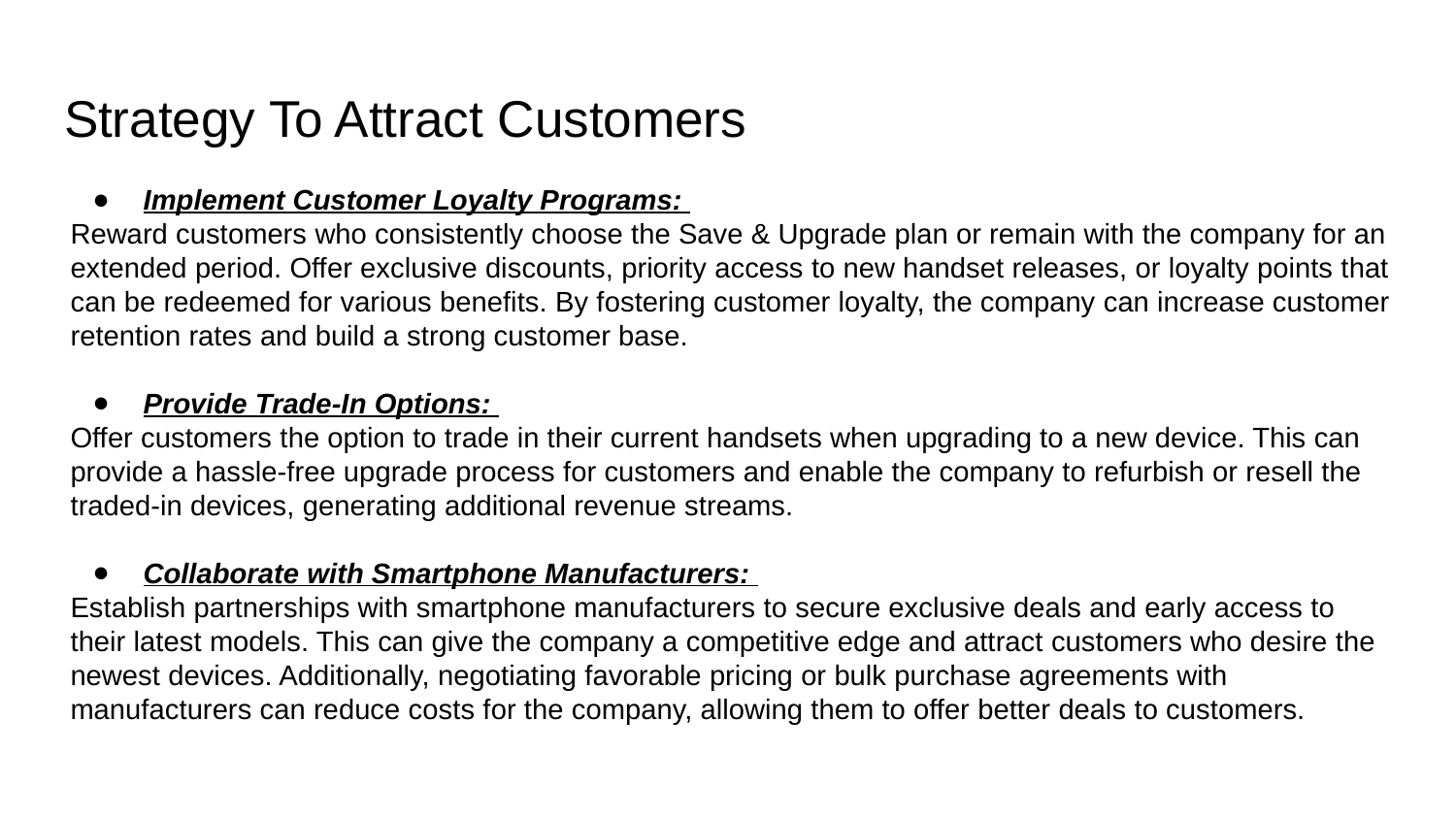

# Strategy To Attract Customers
Implement Customer Loyalty Programs:
Reward customers who consistently choose the Save & Upgrade plan or remain with the company for an extended period. Offer exclusive discounts, priority access to new handset releases, or loyalty points that can be redeemed for various benefits. By fostering customer loyalty, the company can increase customer retention rates and build a strong customer base.

Provide Trade-In Options:
Offer customers the option to trade in their current handsets when upgrading to a new device. This can provide a hassle-free upgrade process for customers and enable the company to refurbish or resell the traded-in devices, generating additional revenue streams.

Collaborate with Smartphone Manufacturers:
Establish partnerships with smartphone manufacturers to secure exclusive deals and early access to their latest models. This can give the company a competitive edge and attract customers who desire the newest devices. Additionally, negotiating favorable pricing or bulk purchase agreements with manufacturers can reduce costs for the company, allowing them to offer better deals to customers.